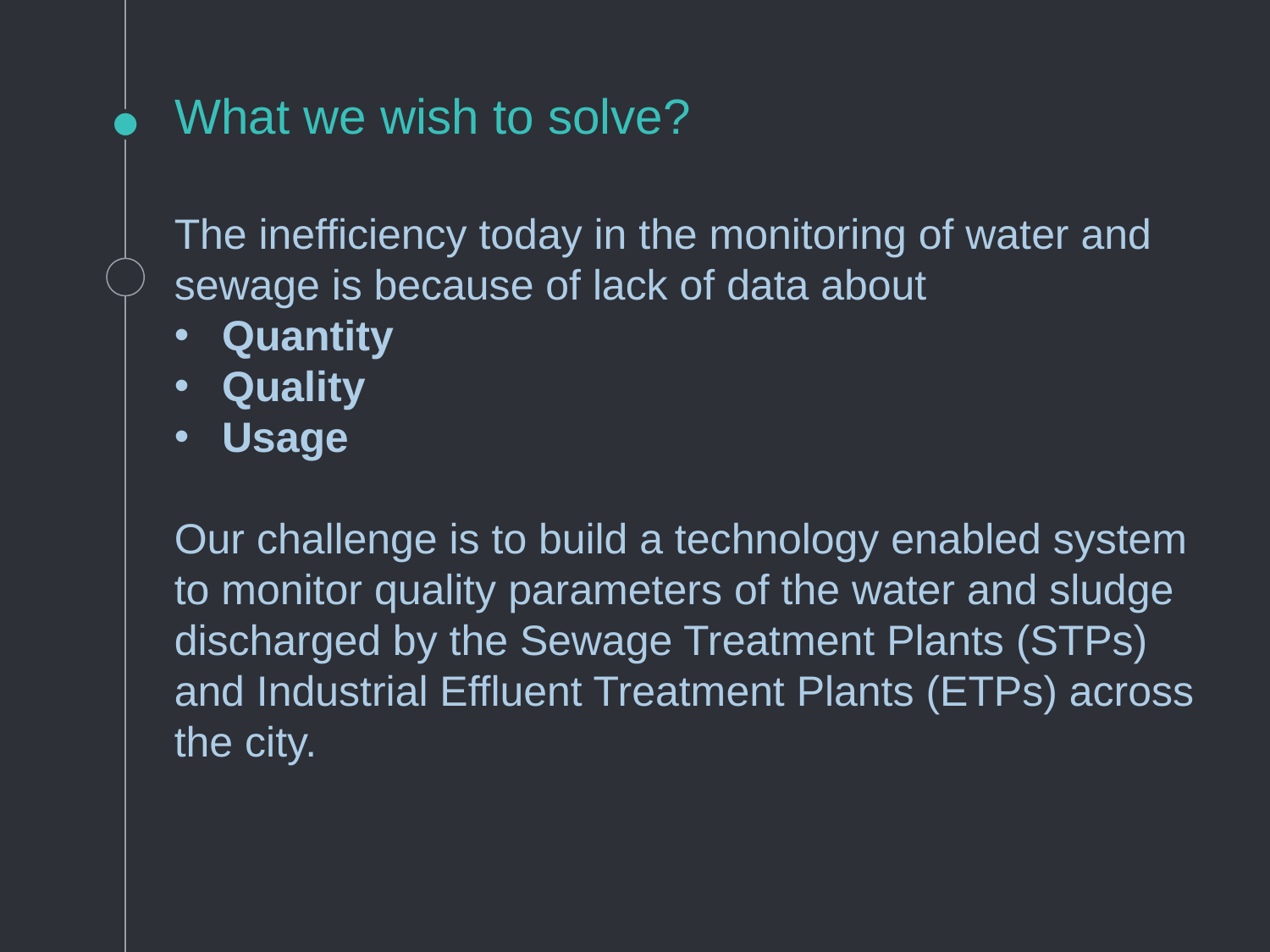

# What we wish to solve?
The inefficiency today in the monitoring of water and sewage is because of lack of data about
Quantity
Quality
Usage

Our challenge is to build a technology enabled system to monitor quality parameters of the water and sludge discharged by the Sewage Treatment Plants (STPs) and Industrial Effluent Treatment Plants (ETPs) across the city.